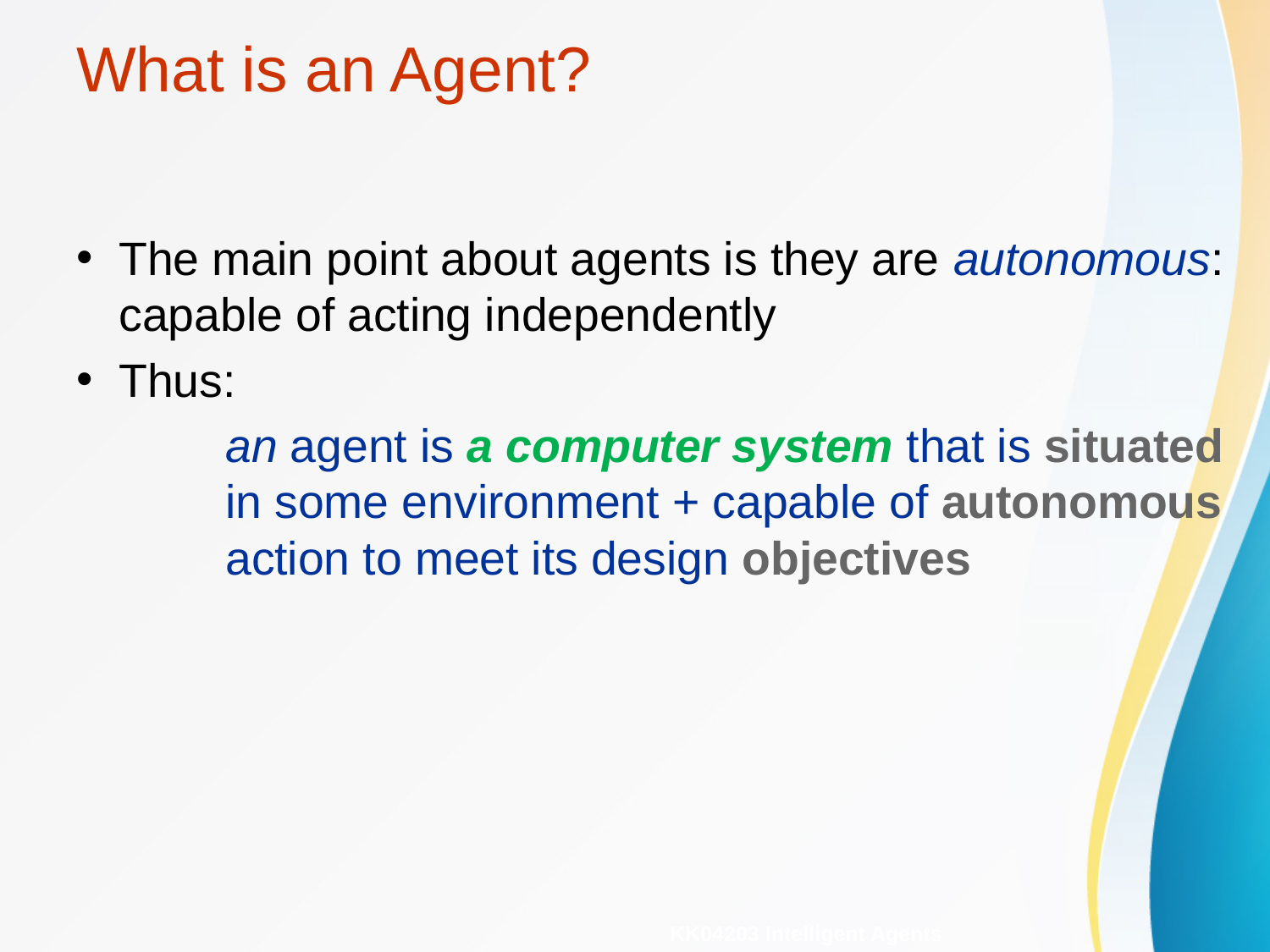

# What is an Agent?
The main point about agents is they are autonomous: capable of acting independently
Thus:
an agent is a computer system that is situated in some environment + capable of autonomous action to meet its design objectives
KK04203 Intelligent Agents